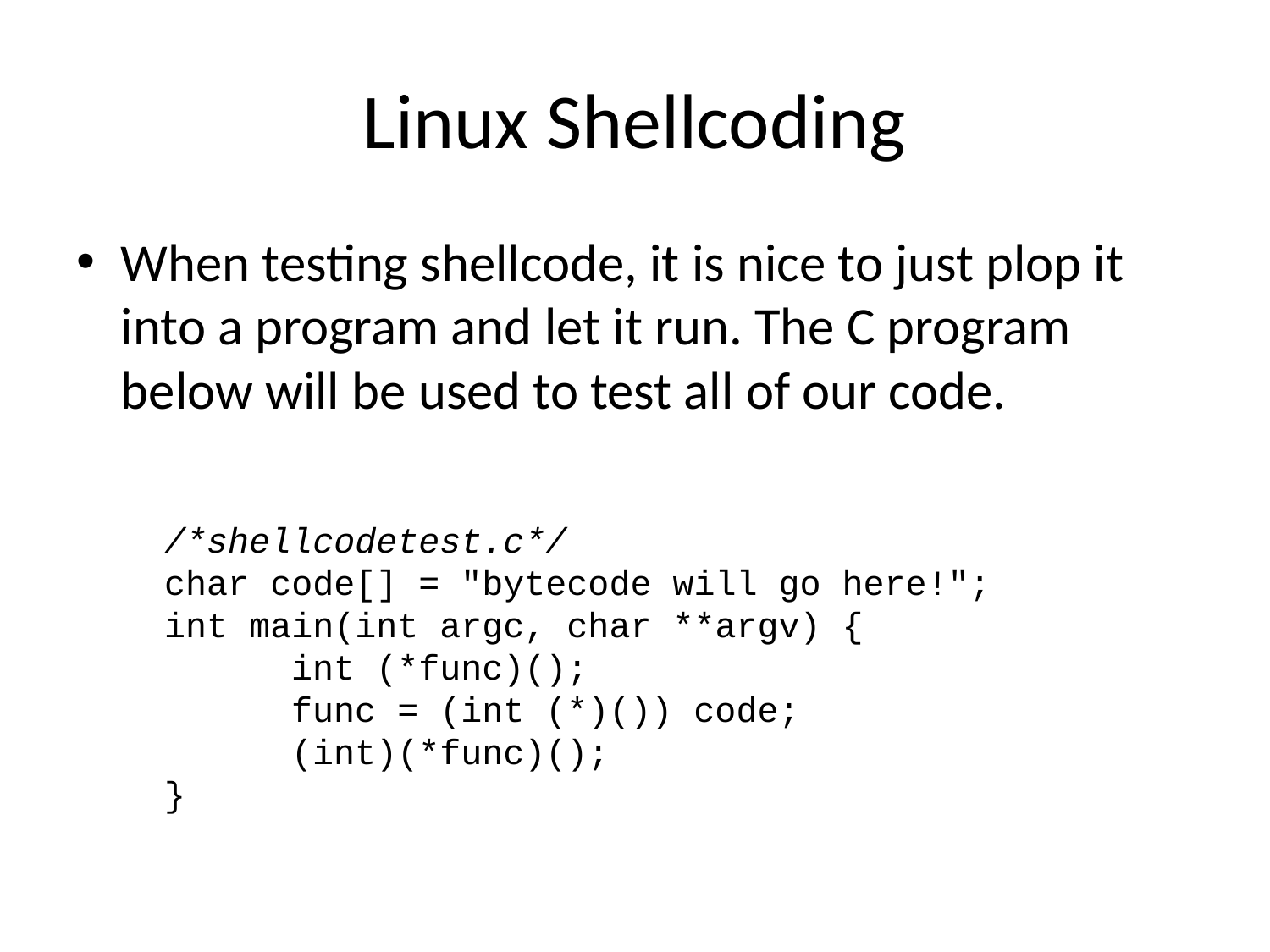

# Linux Shellcoding
When testing shellcode, it is nice to just plop it into a program and let it run. The C program below will be used to test all of our code.
/*shellcodetest.c*/
char code[] = "bytecode will go here!";
int main(int argc, char **argv) {
	int (*func)();
	func = (int (*)()) code;
	(int)(*func)();
}